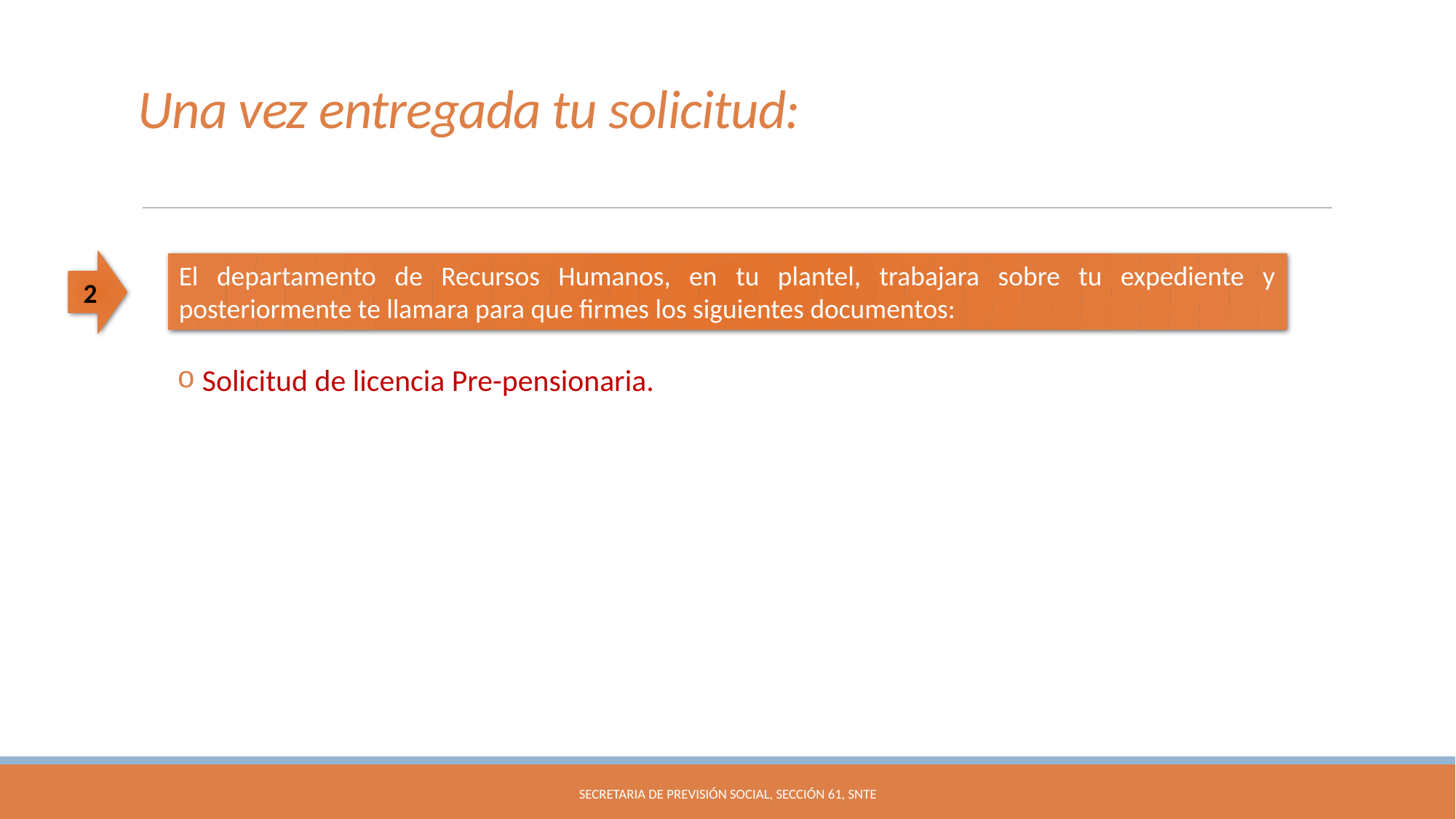

# Una vez entregada tu solicitud:
2
El departamento de Recursos Humanos, en tu plantel, trabajara sobre tu expediente y posteriormente te llamara para que firmes los siguientes documentos:
 Solicitud de licencia Pre-pensionaria.

Secretaria de previsión social, sección 61, snte